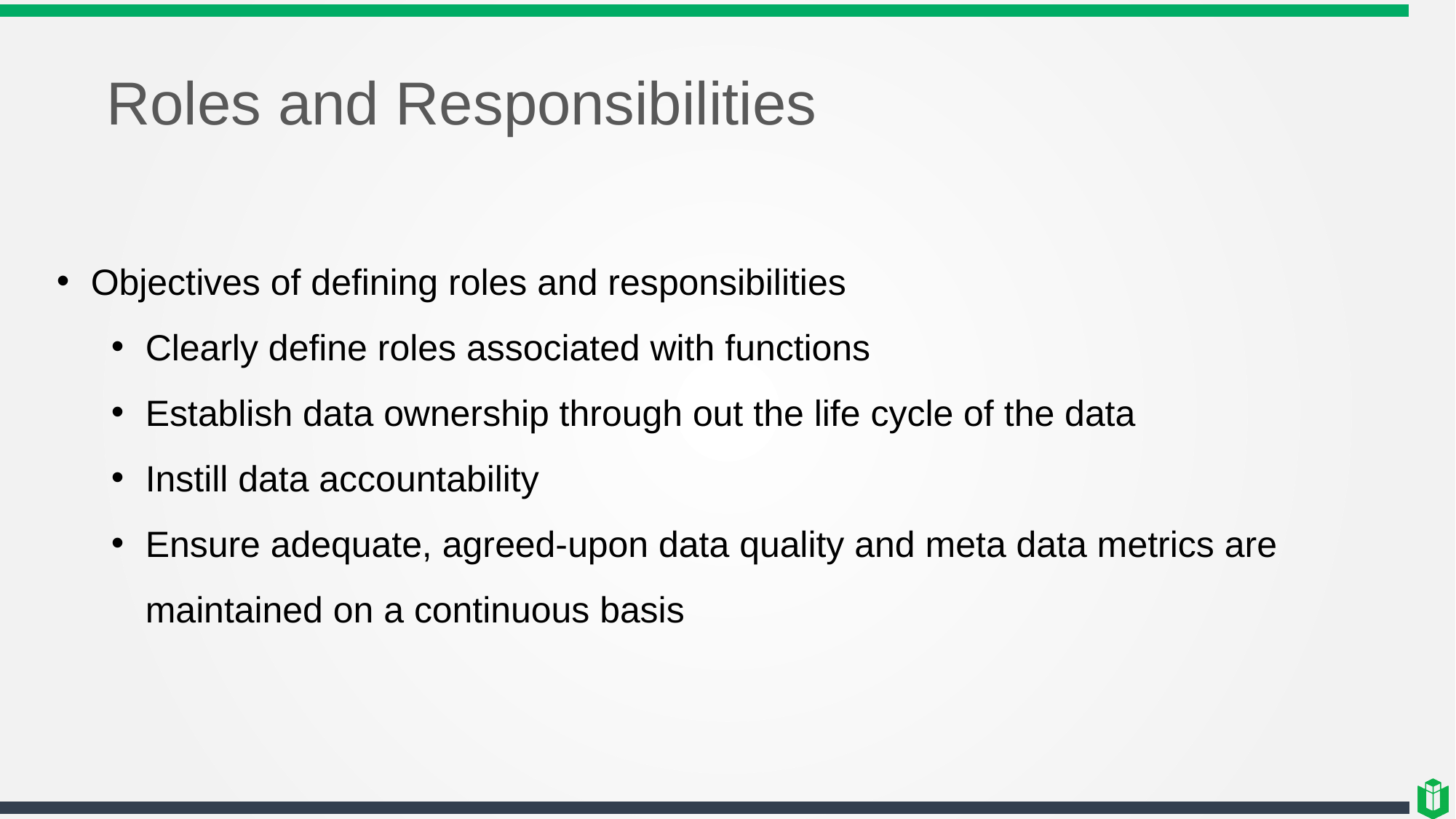

# Roles and Responsibilities
Objectives of defining roles and responsibilities
Clearly define roles associated with functions
Establish data ownership through out the life cycle of the data
Instill data accountability
Ensure adequate, agreed-upon data quality and meta data metrics are maintained on a continuous basis